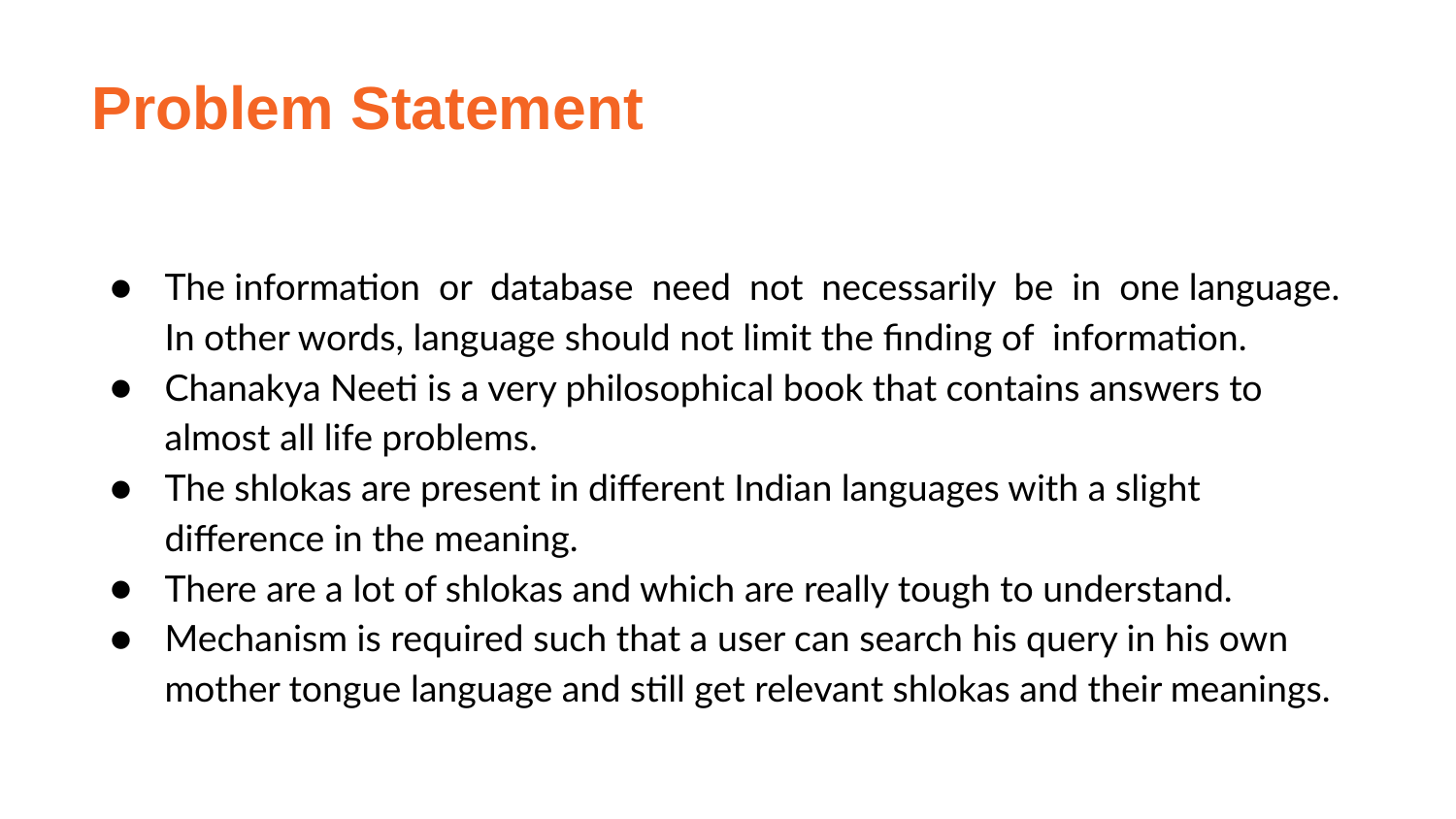

Problem Statement
The information  or  database  need  not  necessarily  be  in  one language. In other words, language should not limit the finding of  information.
Chanakya Neeti is a very philosophical book that contains answers to almost all life problems.
The shlokas are present in different Indian languages with a slight difference in the meaning.
There are a lot of shlokas and which are really tough to understand.
Mechanism is required such that a user can search his query in his own mother tongue language and still get relevant shlokas and their meanings.